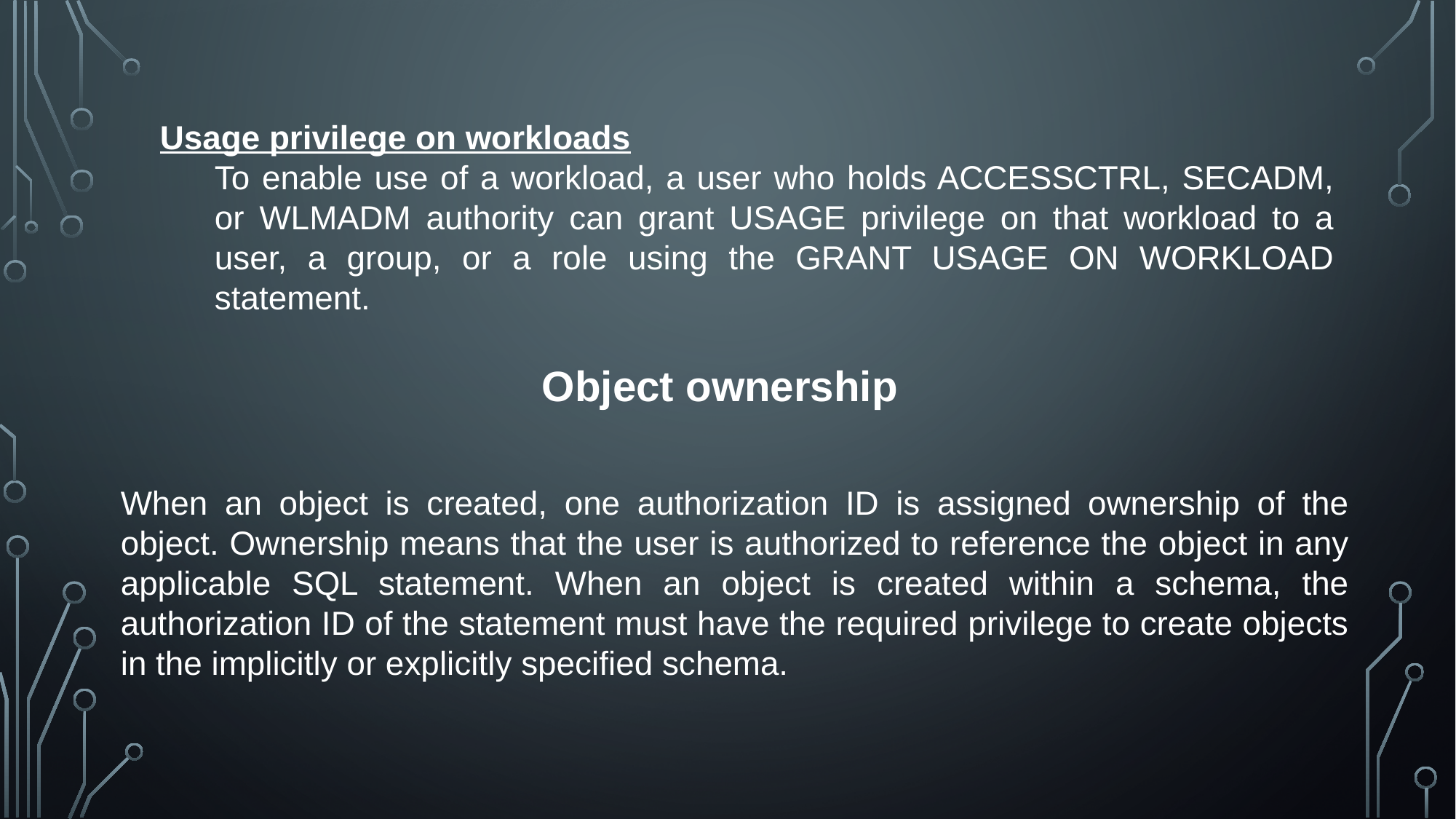

Usage privilege on workloads
To enable use of a workload, a user who holds ACCESSCTRL, SECADM, or WLMADM authority can grant USAGE privilege on that workload to a user, a group, or a role using the GRANT USAGE ON WORKLOAD statement.
Object ownership
When an object is created, one authorization ID is assigned ownership of the object. Ownership means that the user is authorized to reference the object in any applicable SQL statement. When an object is created within a schema, the authorization ID of the statement must have the required privilege to create objects in the implicitly or explicitly specified schema.